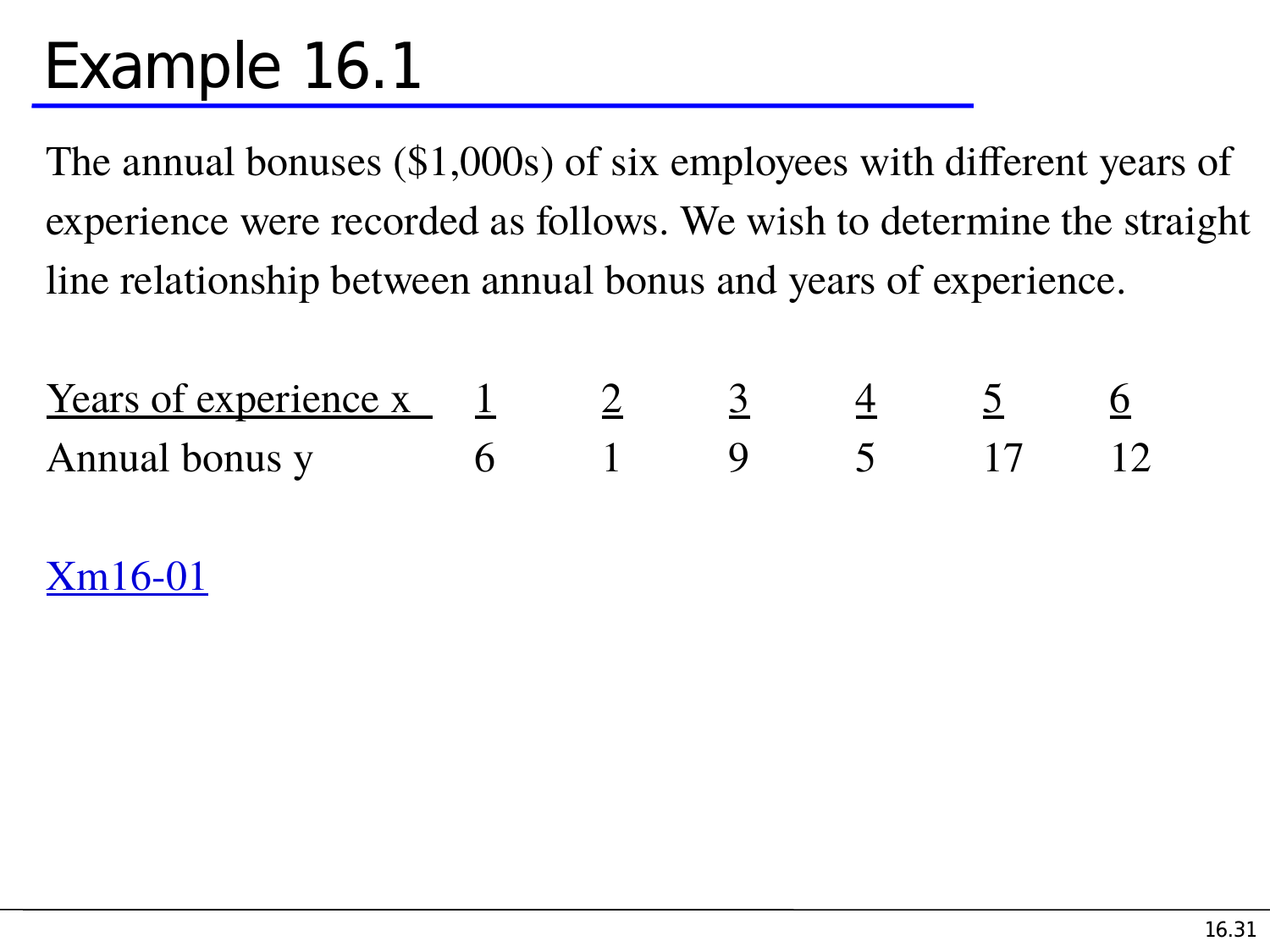

# Example 16.1
The annual bonuses ($1,000s) of six employees with different years of
experience were recorded as follows. We wish to determine the straight
line relationship between annual bonus and years of experience.

Years of experience x  	1	2	3	4	5	6
Annual bonus y 		6	1	9	5	17	12

Xm16-01

16.31